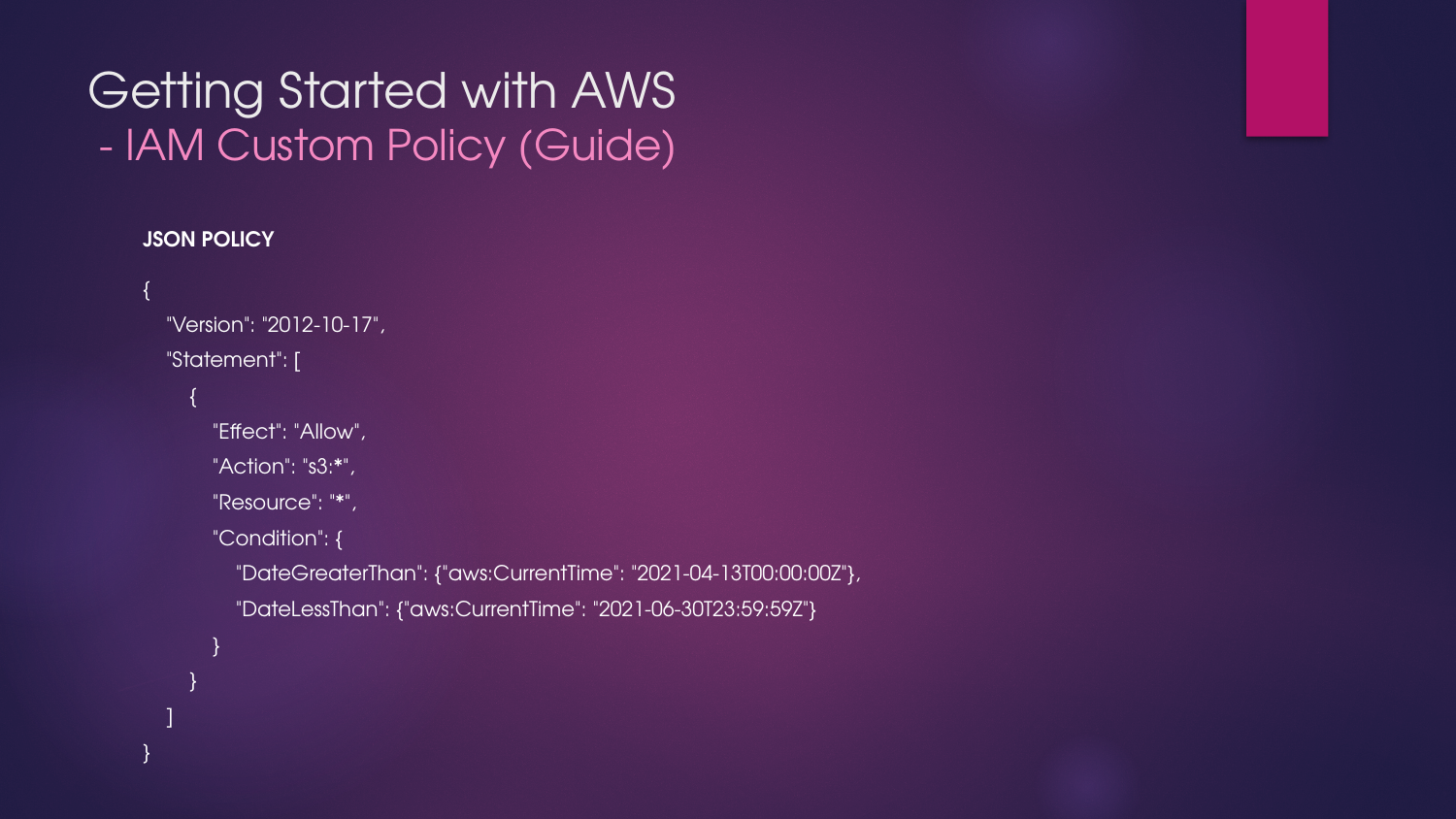

# Getting Started with AWS - IAM Custom Policy (Guide)
JSON POLICY
{
    "Version": "2012-10-17",
    "Statement": [
        {
            "Effect": "Allow",
            "Action": "s3:*",
            "Resource": "*",
            "Condition": {
                "DateGreaterThan": {"aws:CurrentTime": "2021-04-13T00:00:00Z"},
                "DateLessThan": {"aws:CurrentTime": "2021-06-30T23:59:59Z"}
            }
        }
    ]
}